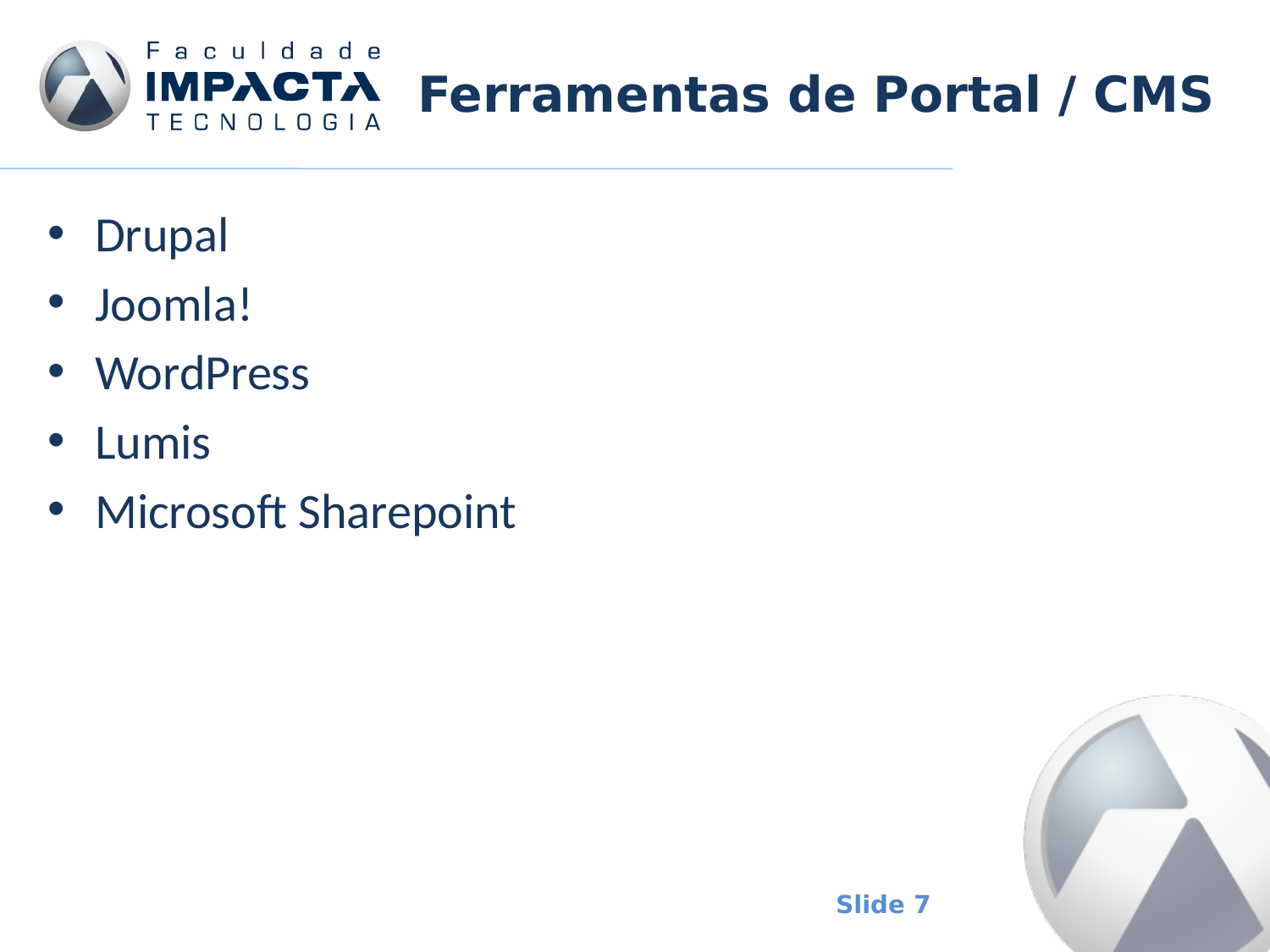

# Ferramentas de Portal / CMS
Drupal
Joomla!
WordPress
Lumis
Microsoft Sharepoint